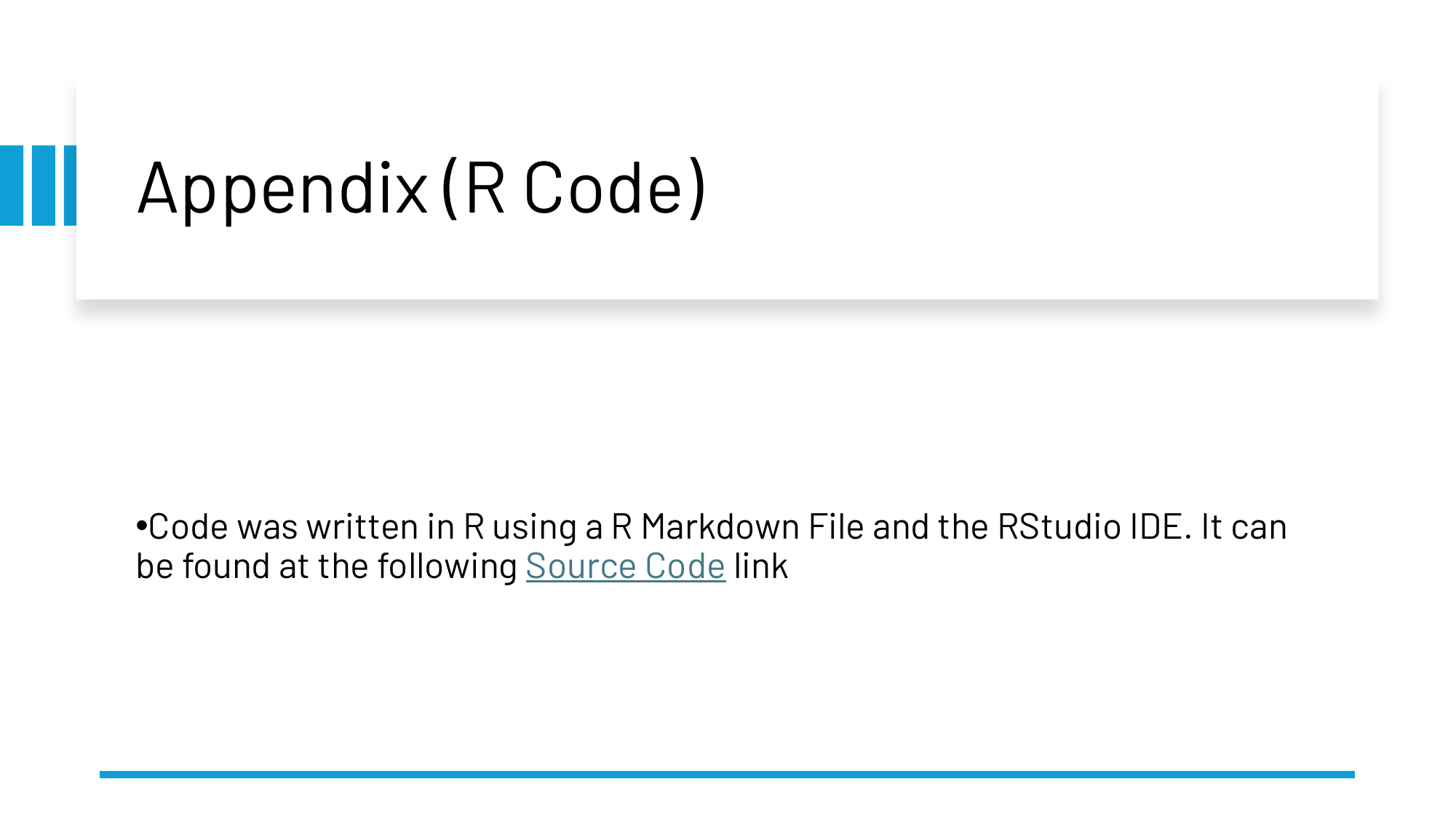

# Appendix (R Code)

Code was written in R using a R Markdown File and the RStudio IDE. It can be found at the following Source Code link